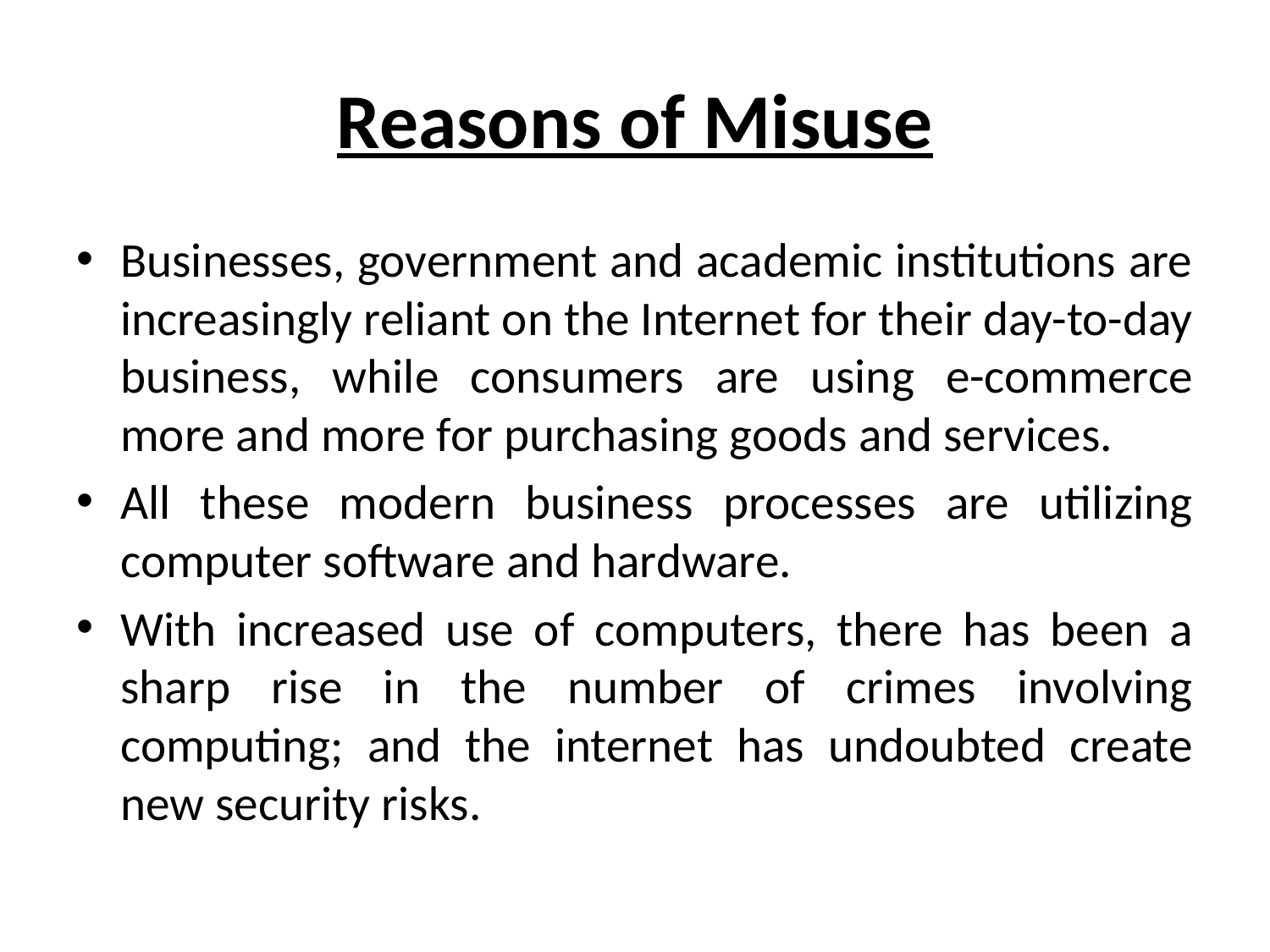

# Reasons of Misuse
Businesses, government and academic institutions are increasingly reliant on the Internet for their day-to-day business, while consumers are using e-commerce more and more for purchasing goods and services.
All these modern business processes are utilizing computer software and hardware.
With increased use of computers, there has been a sharp rise in the number of crimes involving computing; and the internet has undoubted create new security risks.